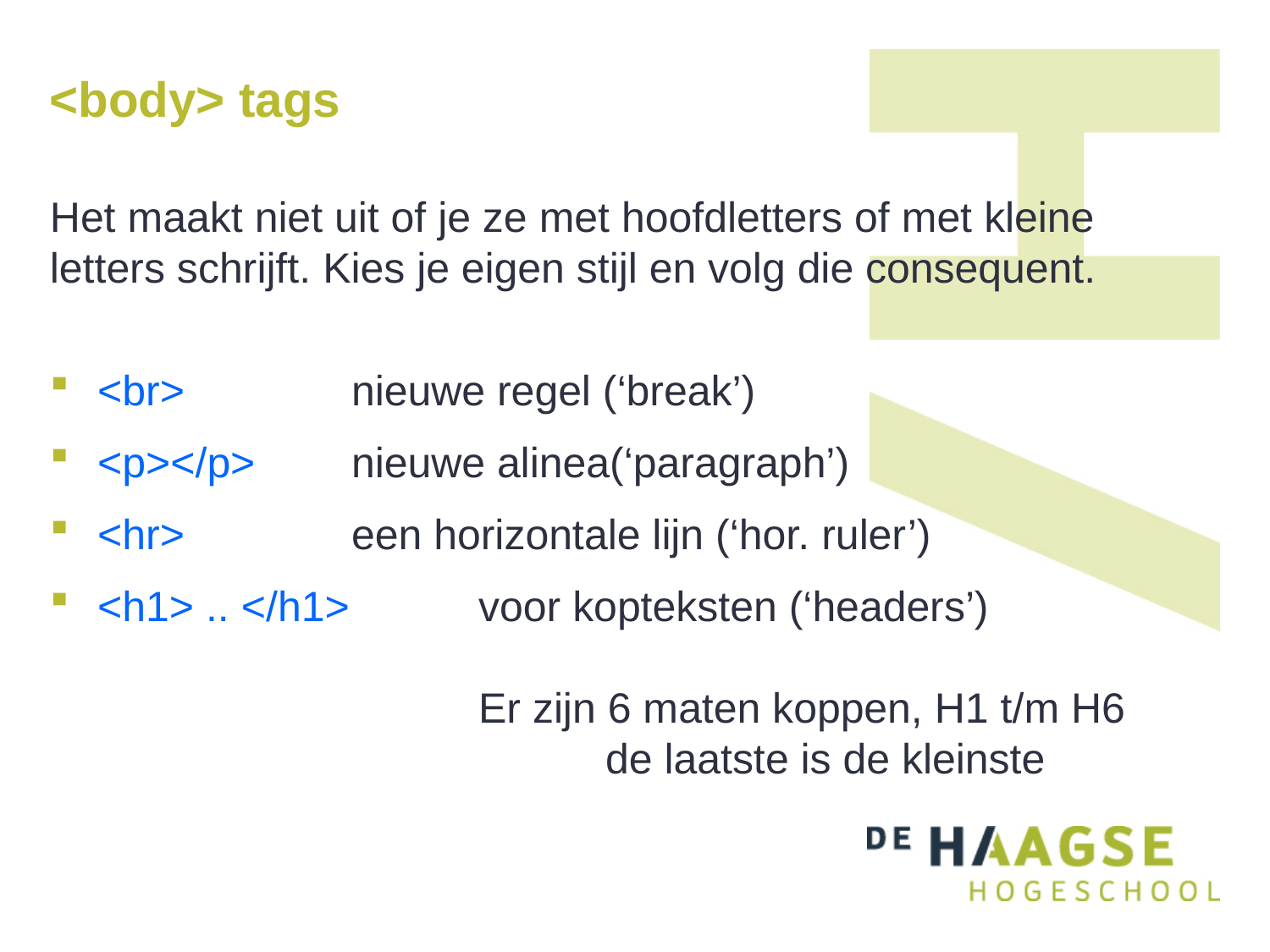

# <body> tags
Het maakt niet uit of je ze met hoofdletters of met kleine letters schrijft. Kies je eigen stijl en volg die consequent.
<br>		nieuwe regel (‘break’)
<p></p> 	nieuwe alinea(‘paragraph’)
<hr>	 	een horizontale lijn (‘hor. ruler’)
<h1> .. </h1> 	voor kopteksten (‘headers’)
			Er zijn 6 maten koppen, H1 t/m H6 				de laatste is de kleinste